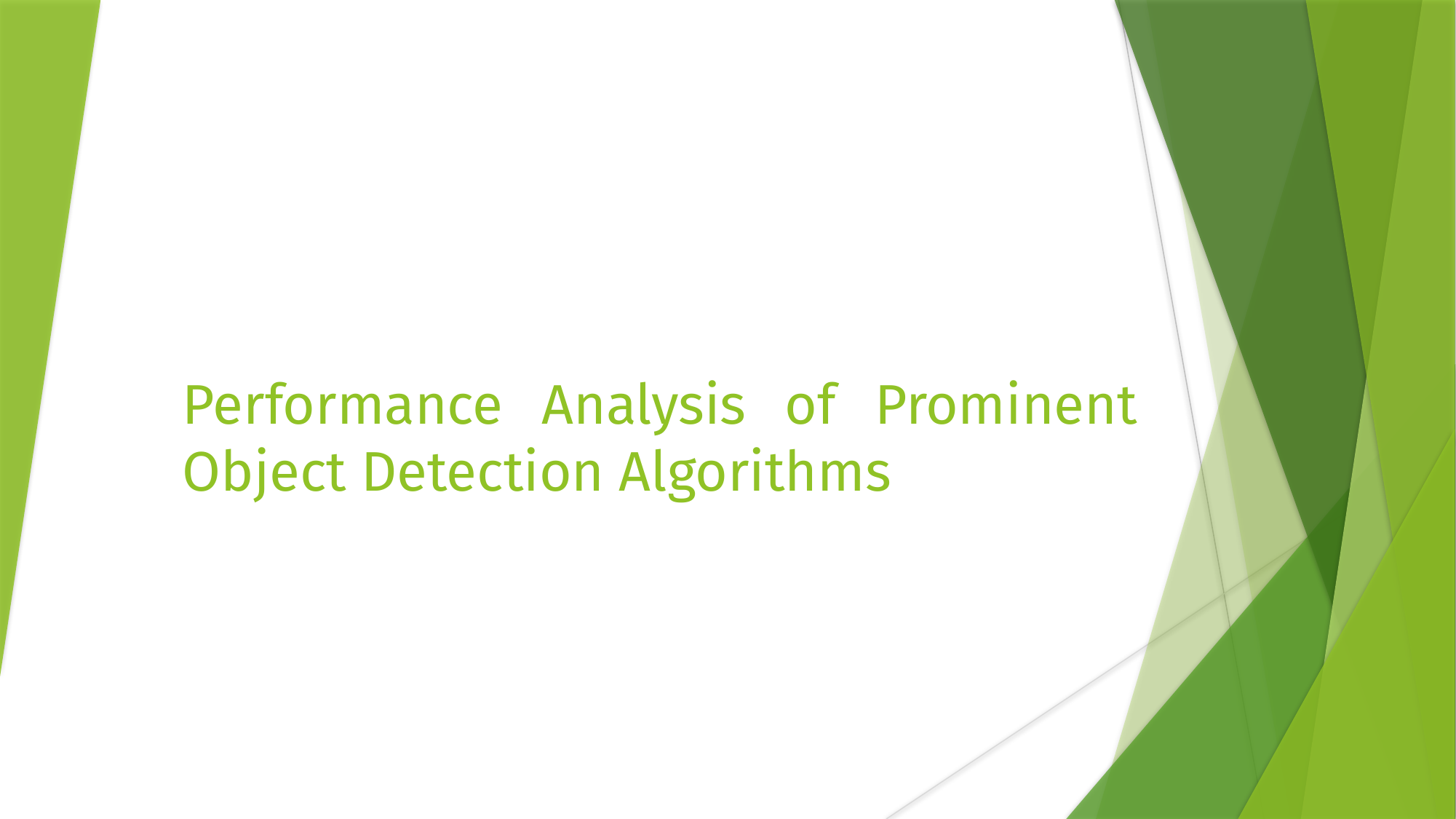

# Performance Analysis of Prominent Object Detection Algorithms